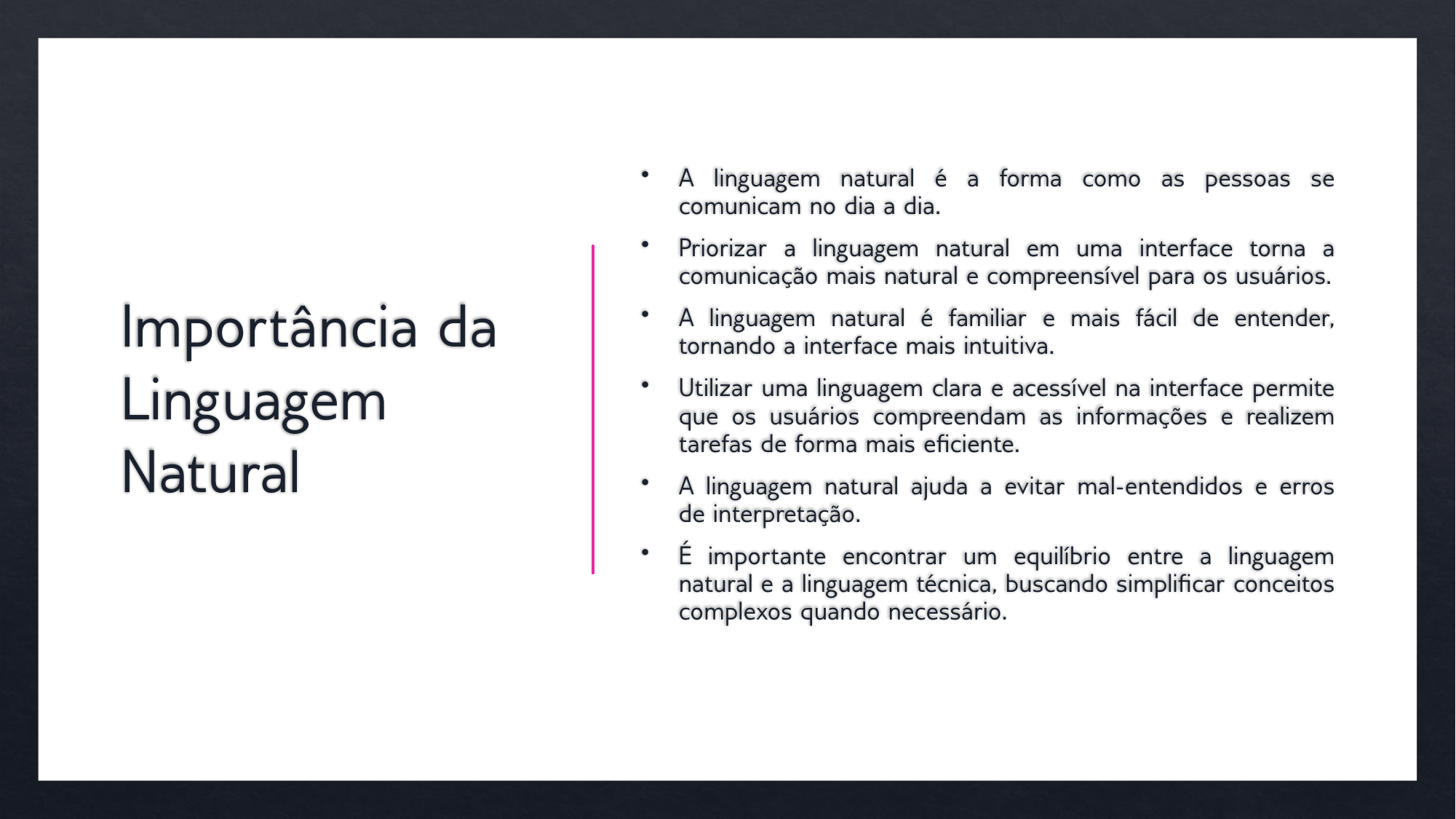

# Importância da Linguagem Natural
A linguagem natural é a forma como as pessoas se comunicam no dia a dia.
Priorizar a linguagem natural em uma interface torna a comunicação mais natural e compreensível para os usuários.
A linguagem natural é familiar e mais fácil de entender, tornando a interface mais intuitiva.
Utilizar uma linguagem clara e acessível na interface permite que os usuários compreendam as informações e realizem tarefas de forma mais eficiente.
A linguagem natural ajuda a evitar mal-entendidos e erros de interpretação.
É importante encontrar um equilíbrio entre a linguagem natural e a linguagem técnica, buscando simplificar conceitos complexos quando necessário.